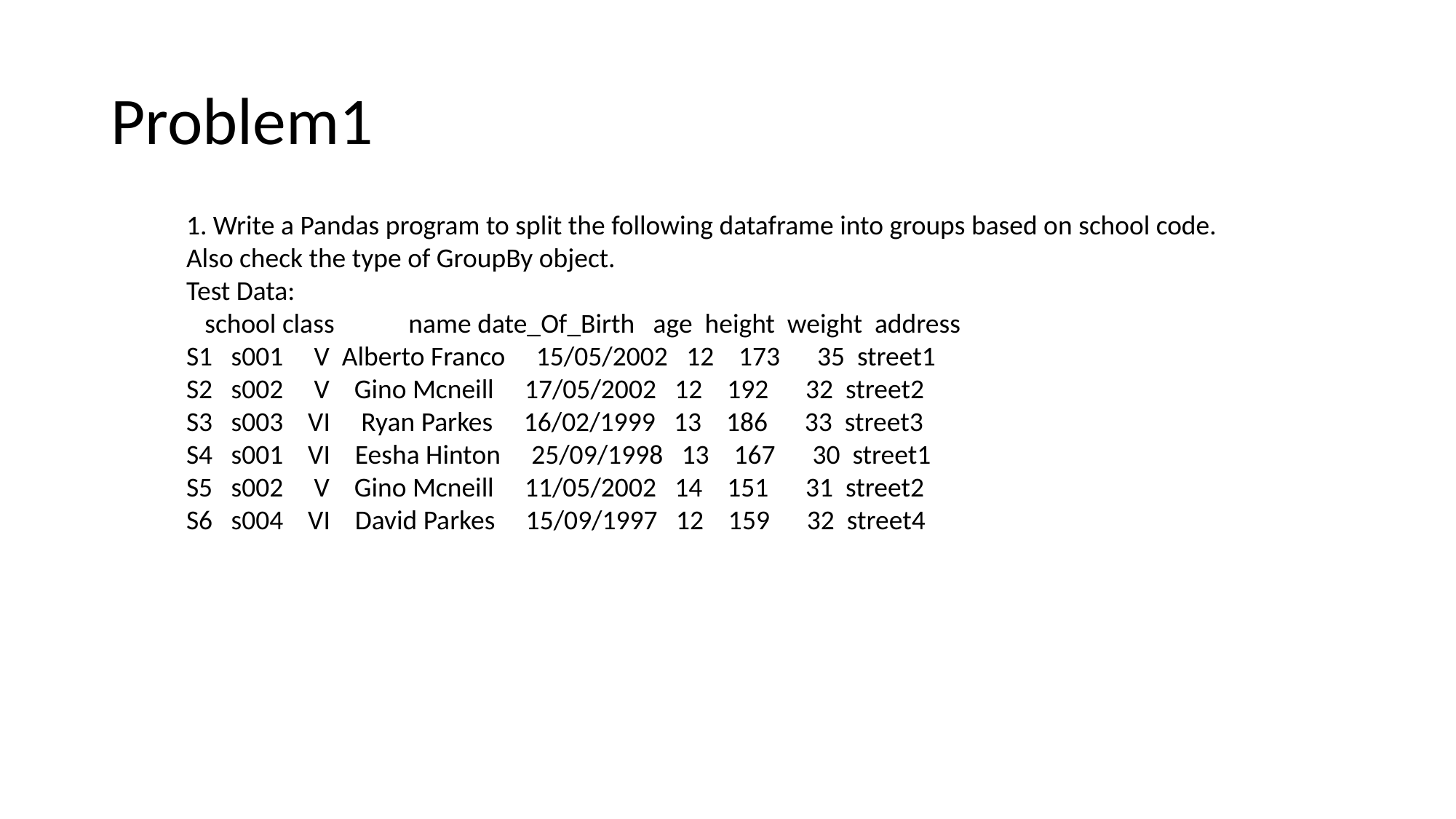

# Problem1
1. Write a Pandas program to split the following dataframe into groups based on school code. Also check the type of GroupBy object.
Test Data:
   school class            name date_Of_Birth   age  height  weight  address
S1   s001     V  Alberto Franco     15/05/2002   12    173      35  street1
S2   s002     V    Gino Mcneill     17/05/2002   12    192      32  street2
S3   s003    VI     Ryan Parkes     16/02/1999   13    186      33  street3
S4   s001    VI    Eesha Hinton     25/09/1998   13    167      30  street1
S5   s002     V    Gino Mcneill     11/05/2002   14    151      31  street2
S6   s004    VI    David Parkes     15/09/1997   12    159      32  street4